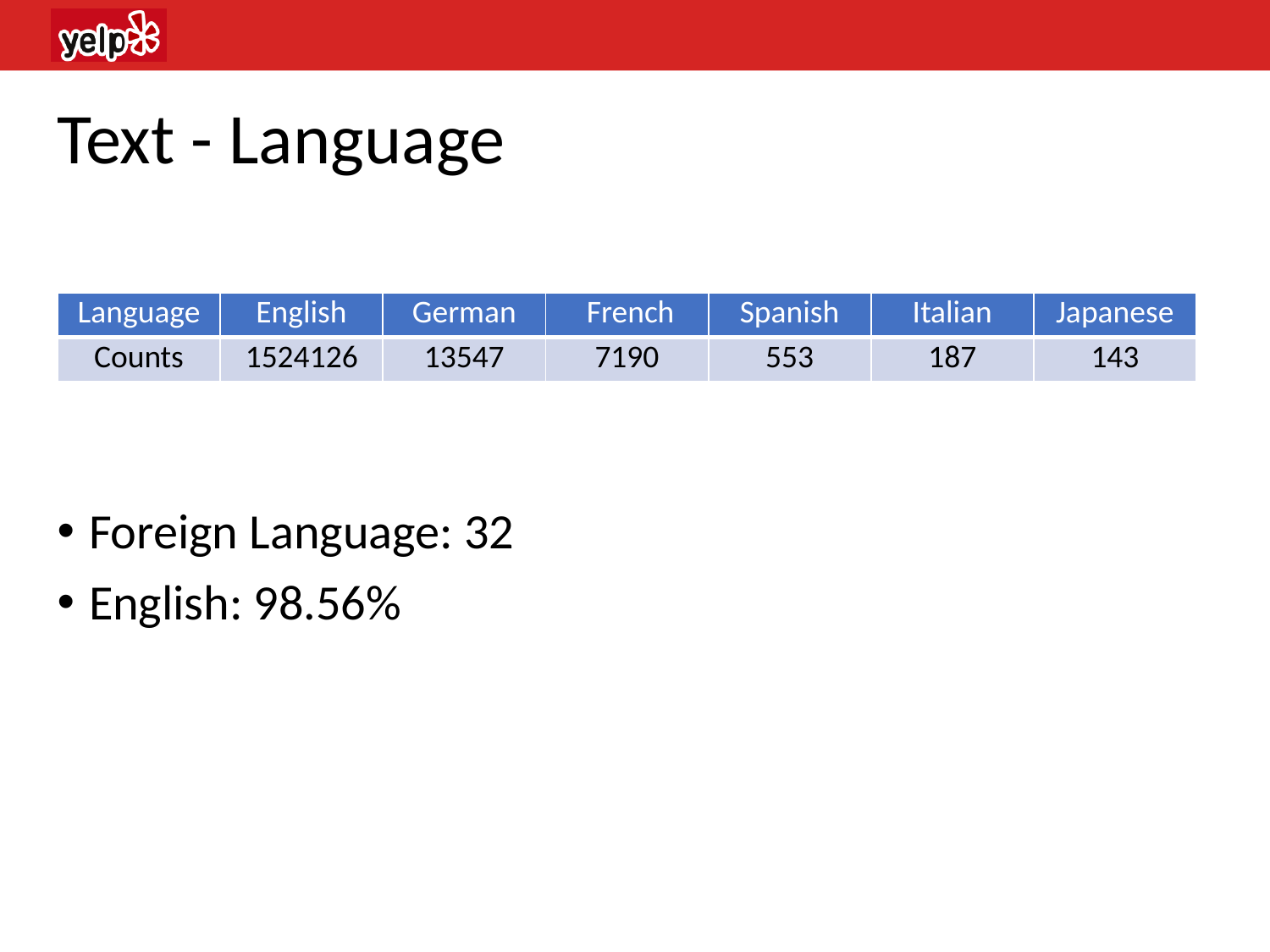

# Text - Language

Foreign Language: 32
English: 98.56%
| Language | English | German | French | Spanish | Italian | Japanese |
| --- | --- | --- | --- | --- | --- | --- |
| Counts | 1524126 | 13547 | 7190 | 553 | 187 | 143 |